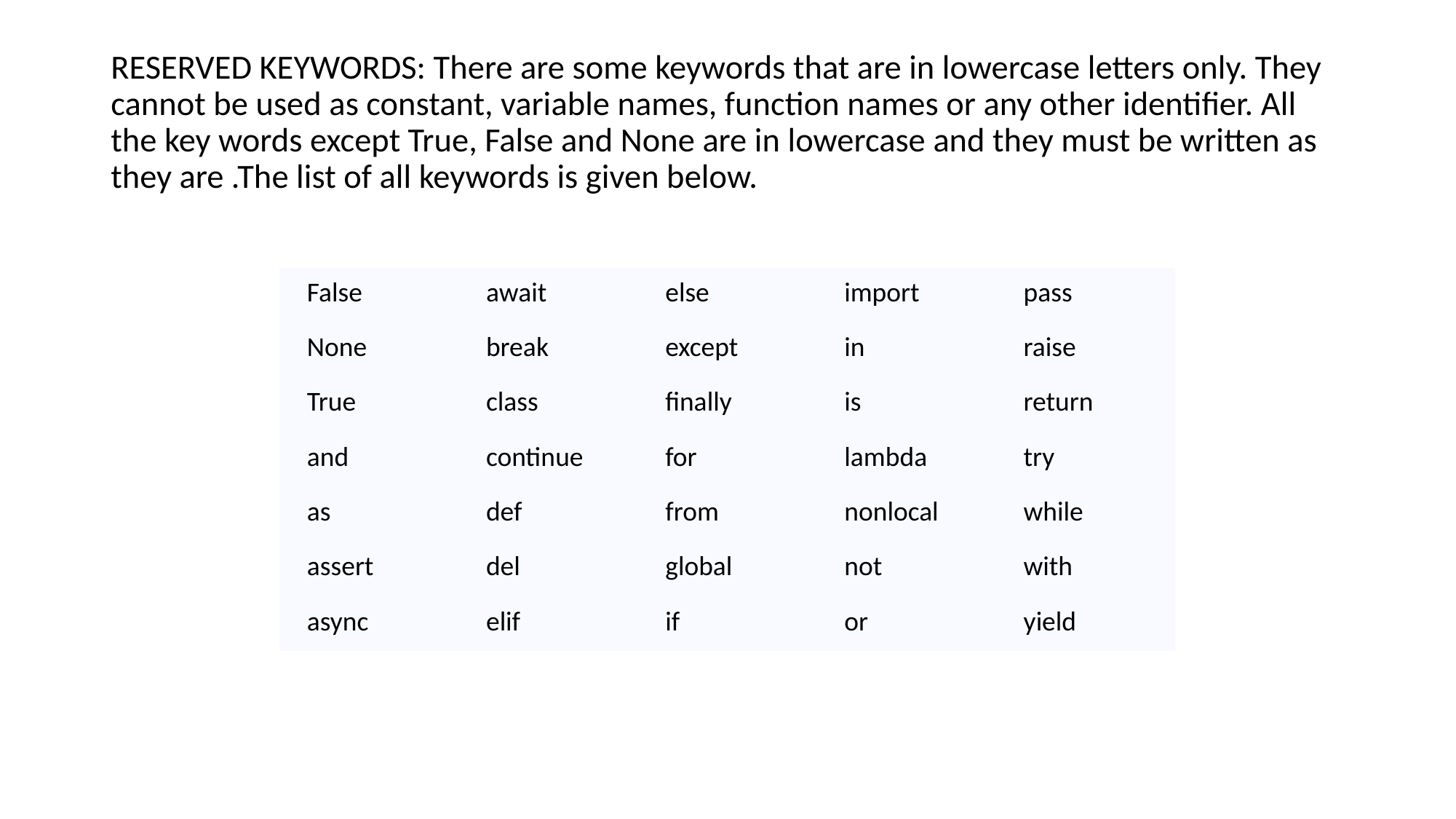

# RESERVED KEYWORDS: There are some keywords that are in lowercase letters only. They cannot be used as constant, variable names, function names or any other identifier. All the key words except True, False and None are in lowercase and they must be written as they are .The list of all keywords is given below.
| False | await | else | import | pass |
| --- | --- | --- | --- | --- |
| None | break | except | in | raise |
| True | class | finally | is | return |
| and | continue | for | lambda | try |
| as | def | from | nonlocal | while |
| assert | del | global | not | with |
| async | elif | if | or | yield |